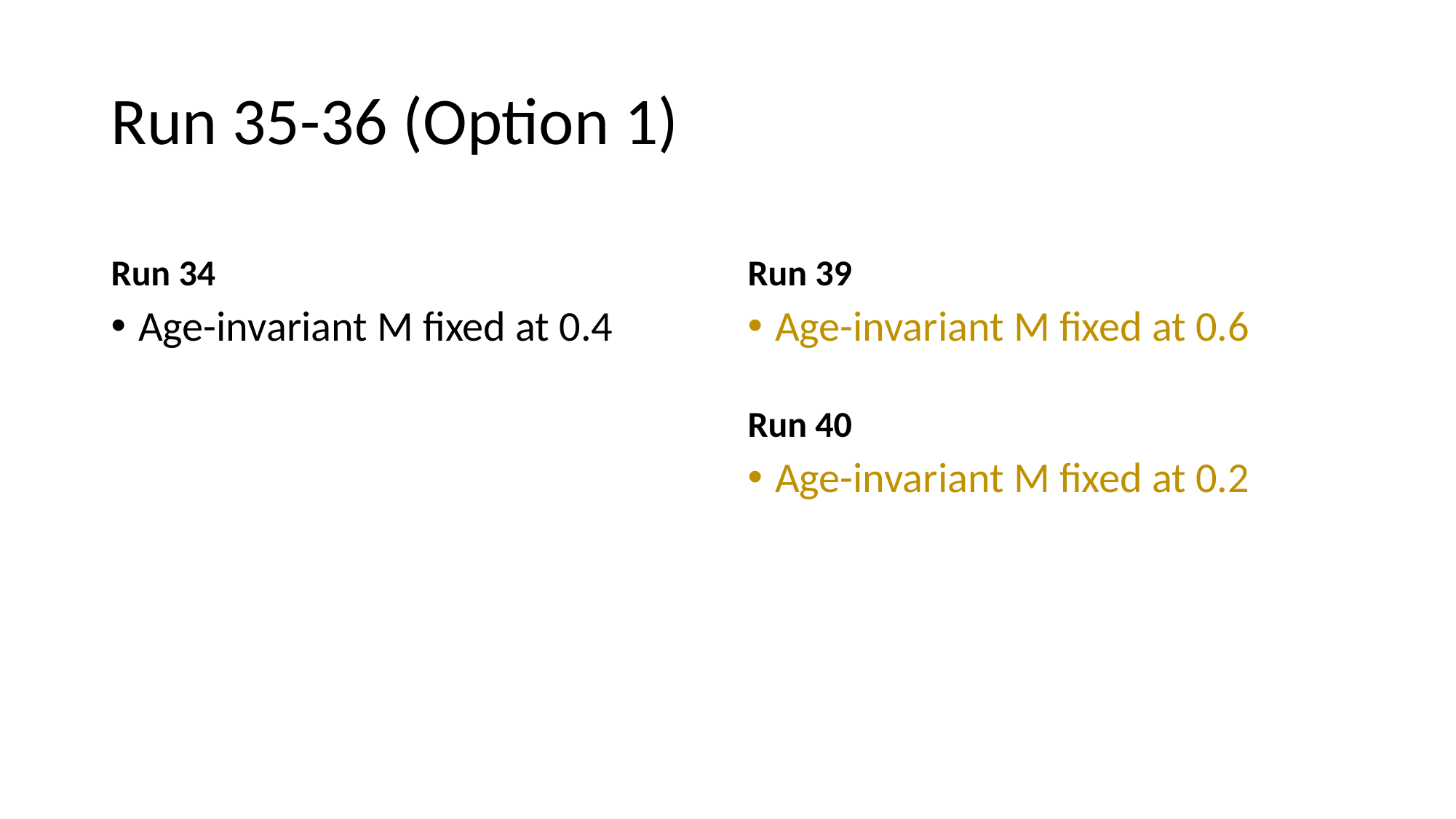

# Run 35-36 (Option 1)
Run 34
Run 39
Age-invariant M fixed at 0.4
Age-invariant M fixed at 0.6
Run 40
Age-invariant M fixed at 0.2